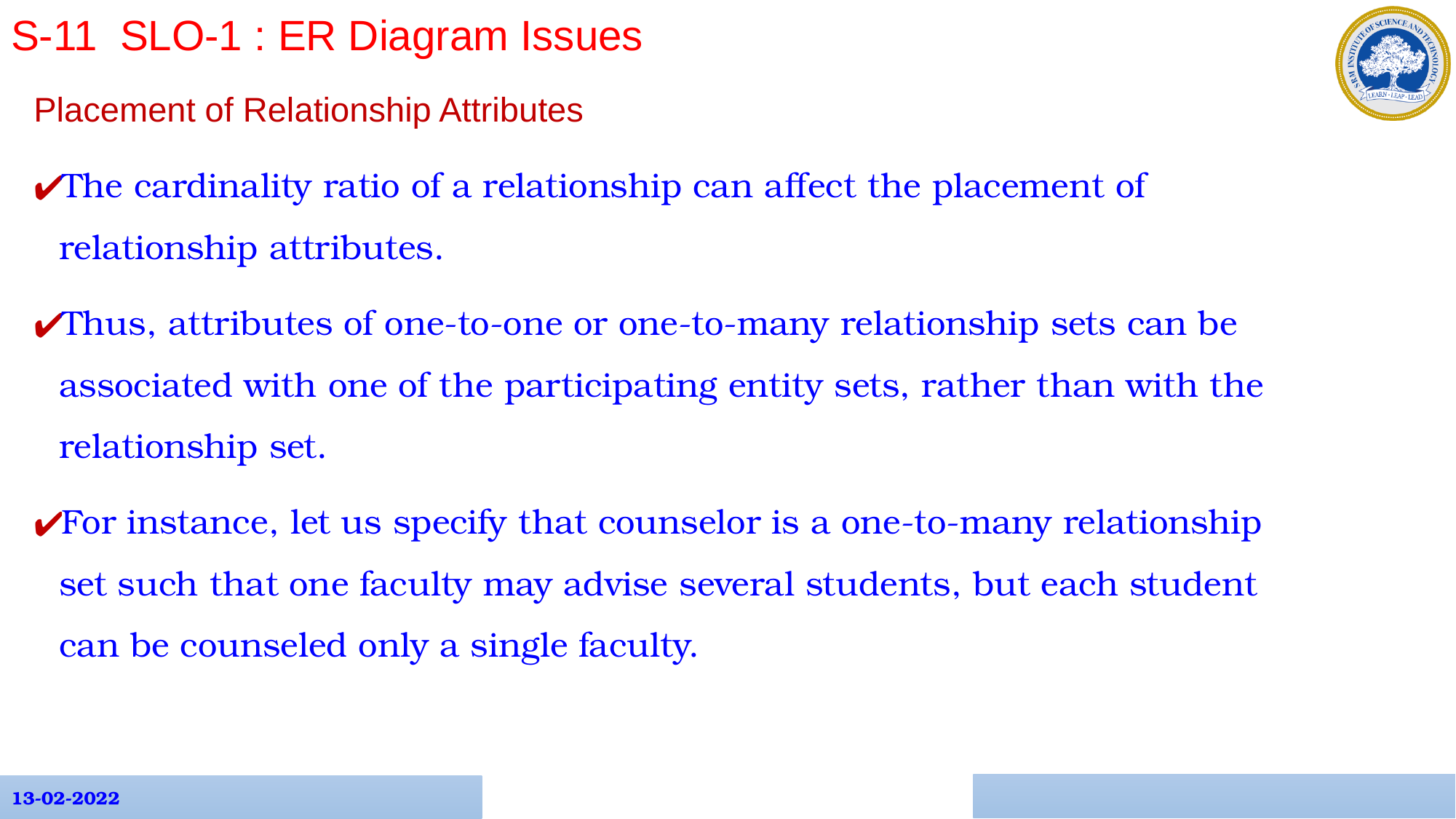

S-11	SLO-1 : ER Diagram Issues
Placement of Relationship Attributes
The cardinality ratio of a relationship can affect the placement of relationship attributes.
Thus, attributes of one-to-one or one-to-many relationship sets can be associated with one of the participating entity sets, rather than with the relationship set.
For instance, let us specify that counselor is a one-to-many relationship set such that one faculty may advise several students, but each student can be counseled only a single faculty.
105
13-02-2022